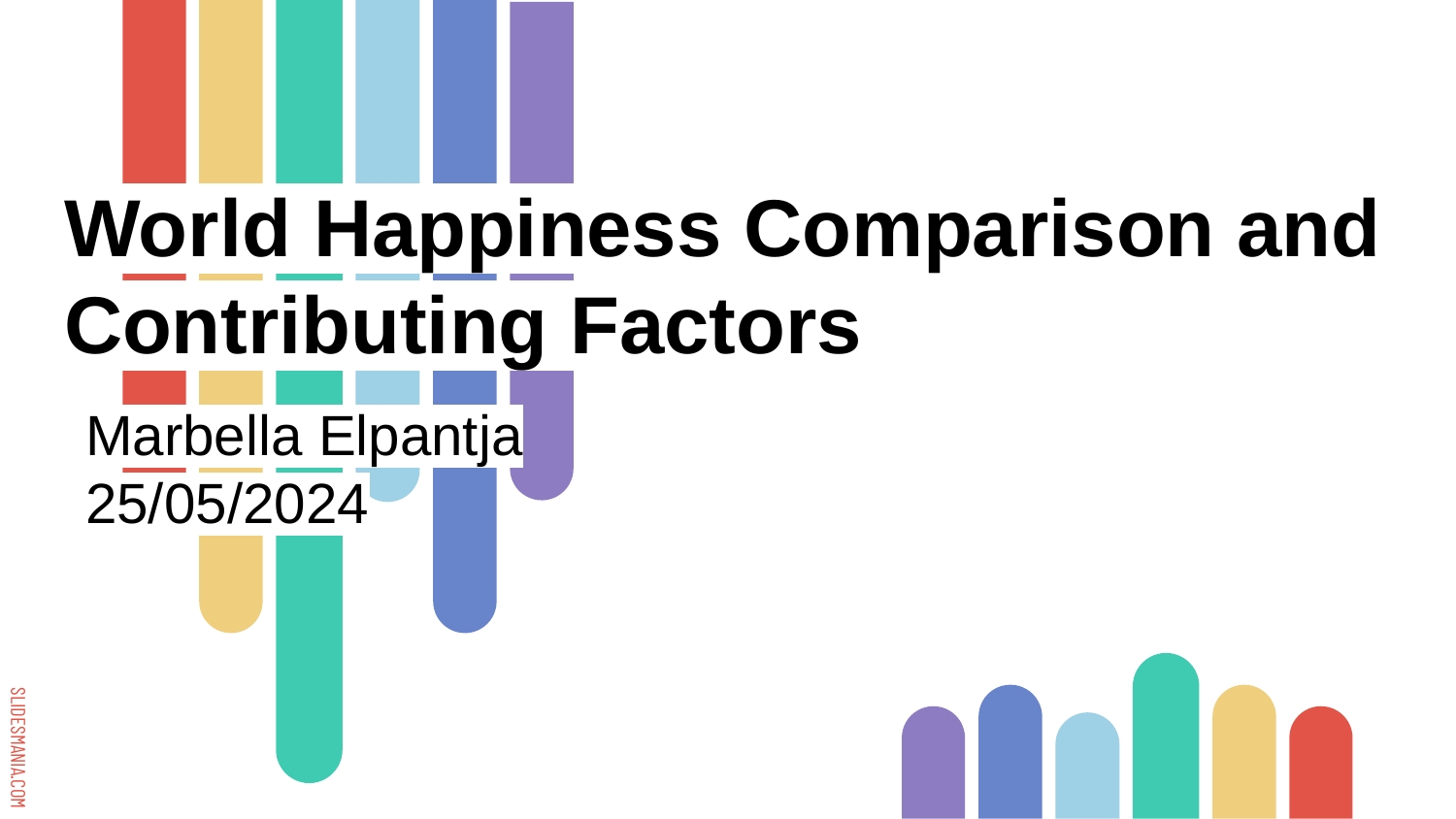

# World Happiness Comparison and Contributing Factors
Marbella Elpantja
25/05/2024